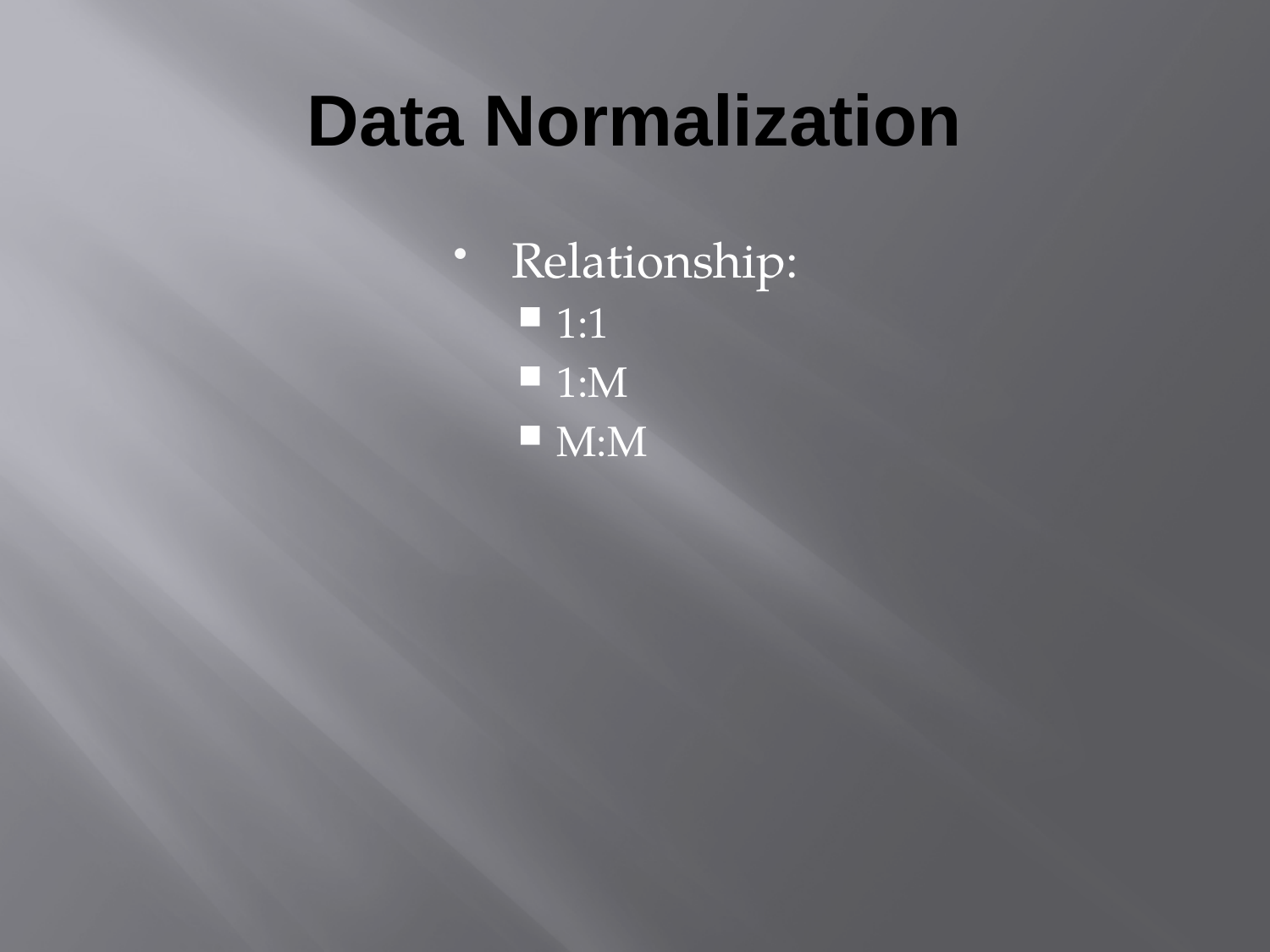

# Data Normalization
Relationship:
1:1
1:M
M:M